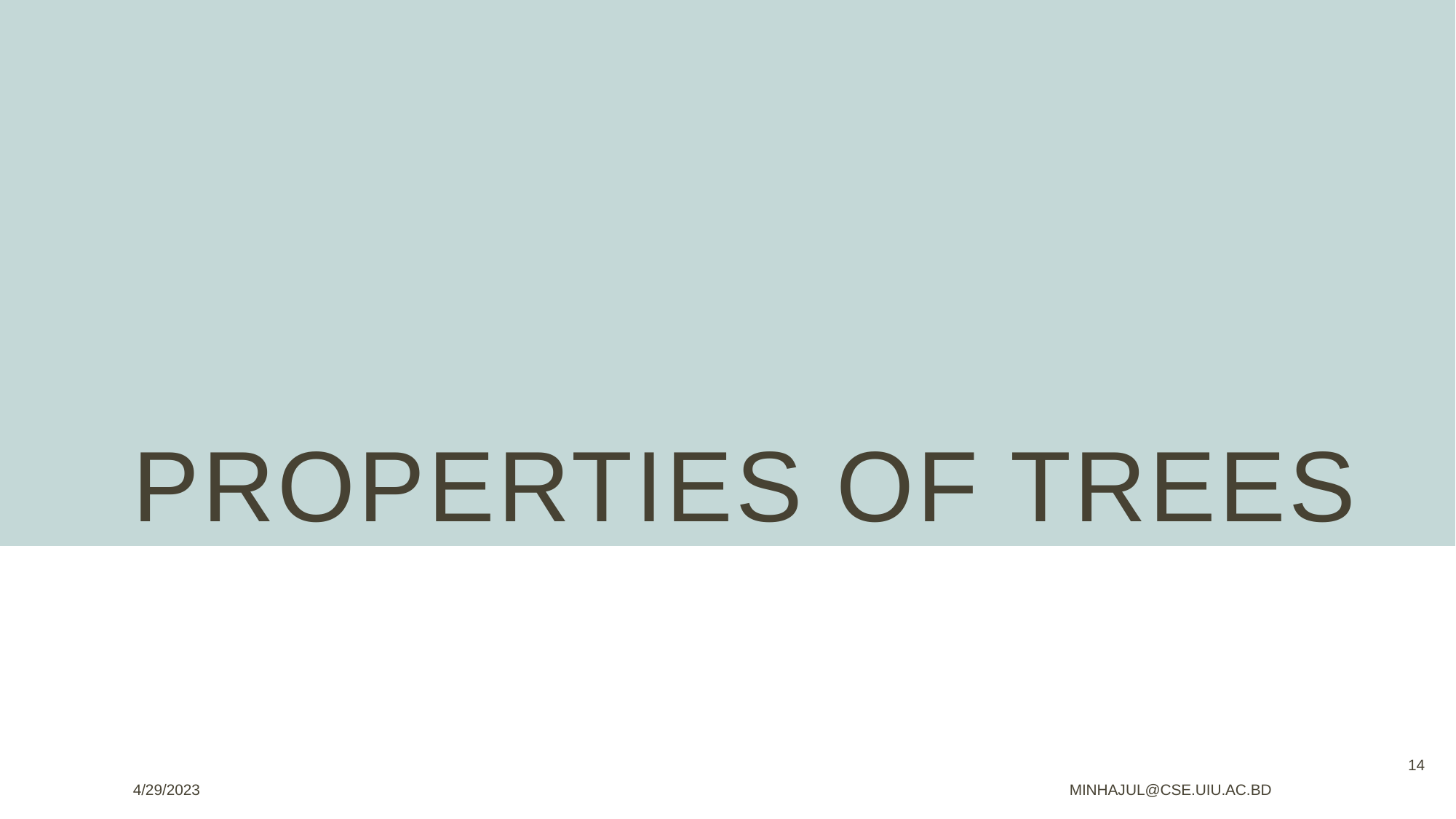

# Properties of trees

14
4/29/2023
minhajul@cse.uiu.ac.bd